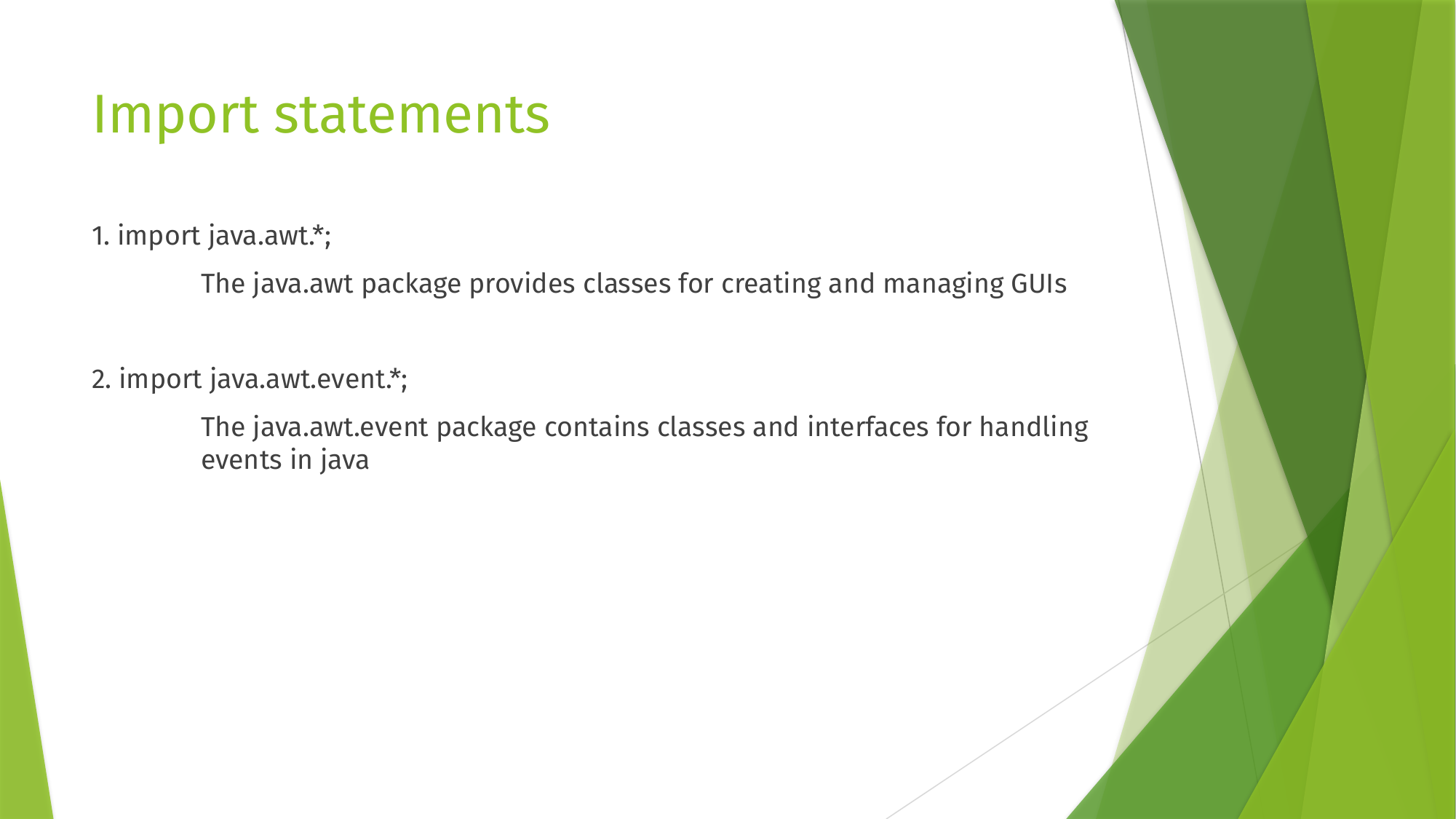

# Import statements
1. import java.awt.*;
	The java.awt package provides classes for creating and managing GUIs

2. import java.awt.event.*;
	The java.awt.event package contains classes and interfaces for handling 	events in java